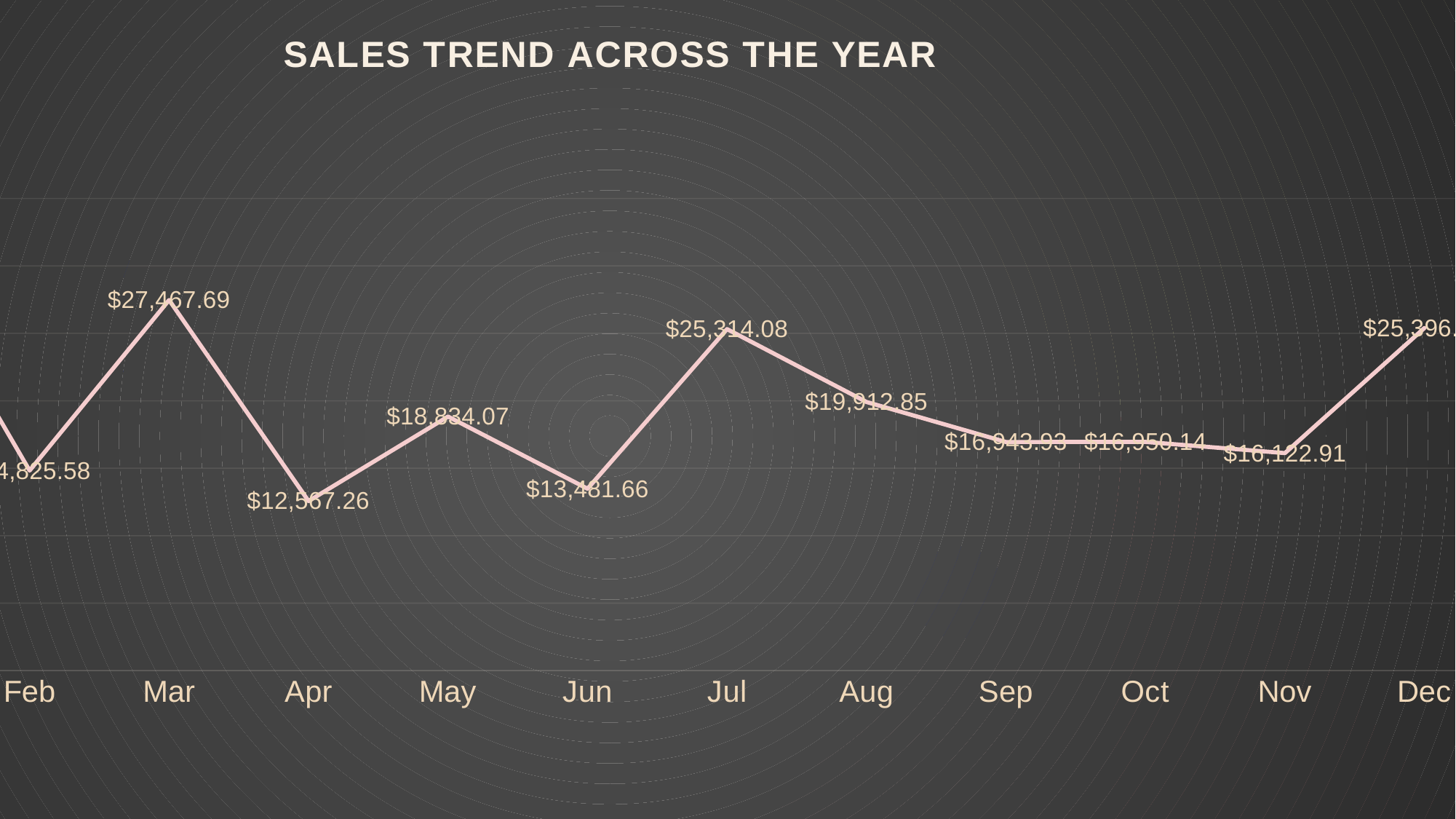

### Chart: SALES TREND ACROSS THE YEAR

| Category | Total |
|---|---|
| Jan | 32600.42 |
| Feb | 14825.579999999998 |
| Mar | 27467.690000000006 |
| Apr | 12567.26 |
| May | 18834.070000000003 |
| Jun | 13481.660000000002 |
| Jul | 25314.079999999998 |
| Aug | 19912.850000000002 |
| Sep | 16943.93 |
| Oct | 16950.14 |
| Nov | 16122.909999999998 |
| Dec | 25396.229999999996 |
7
# i
i